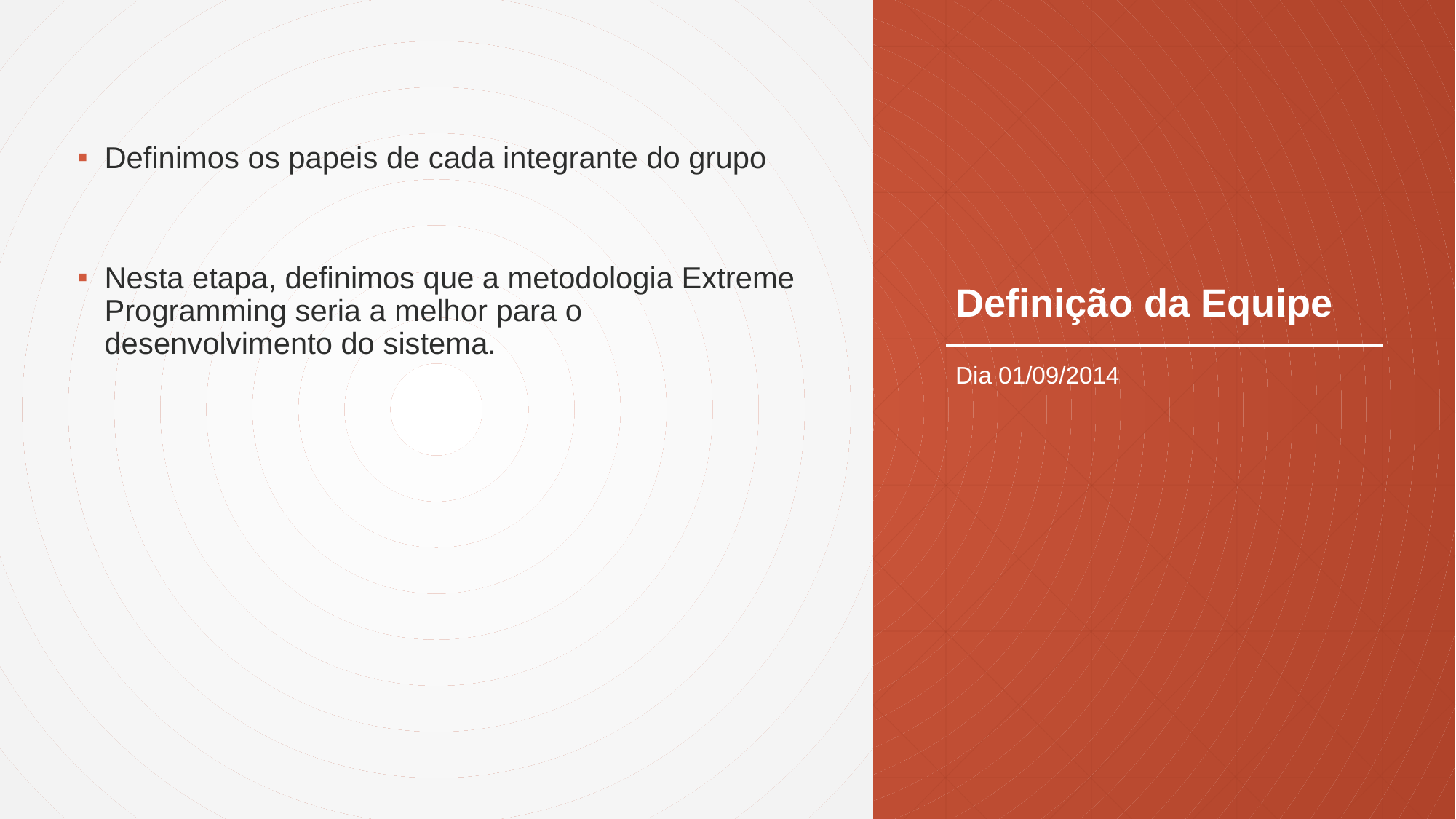

# Definição da Equipe
Definimos os papeis de cada integrante do grupo

Nesta etapa, definimos que a metodologia Extreme Programming seria a melhor para o desenvolvimento do sistema.
Dia 01/09/2014